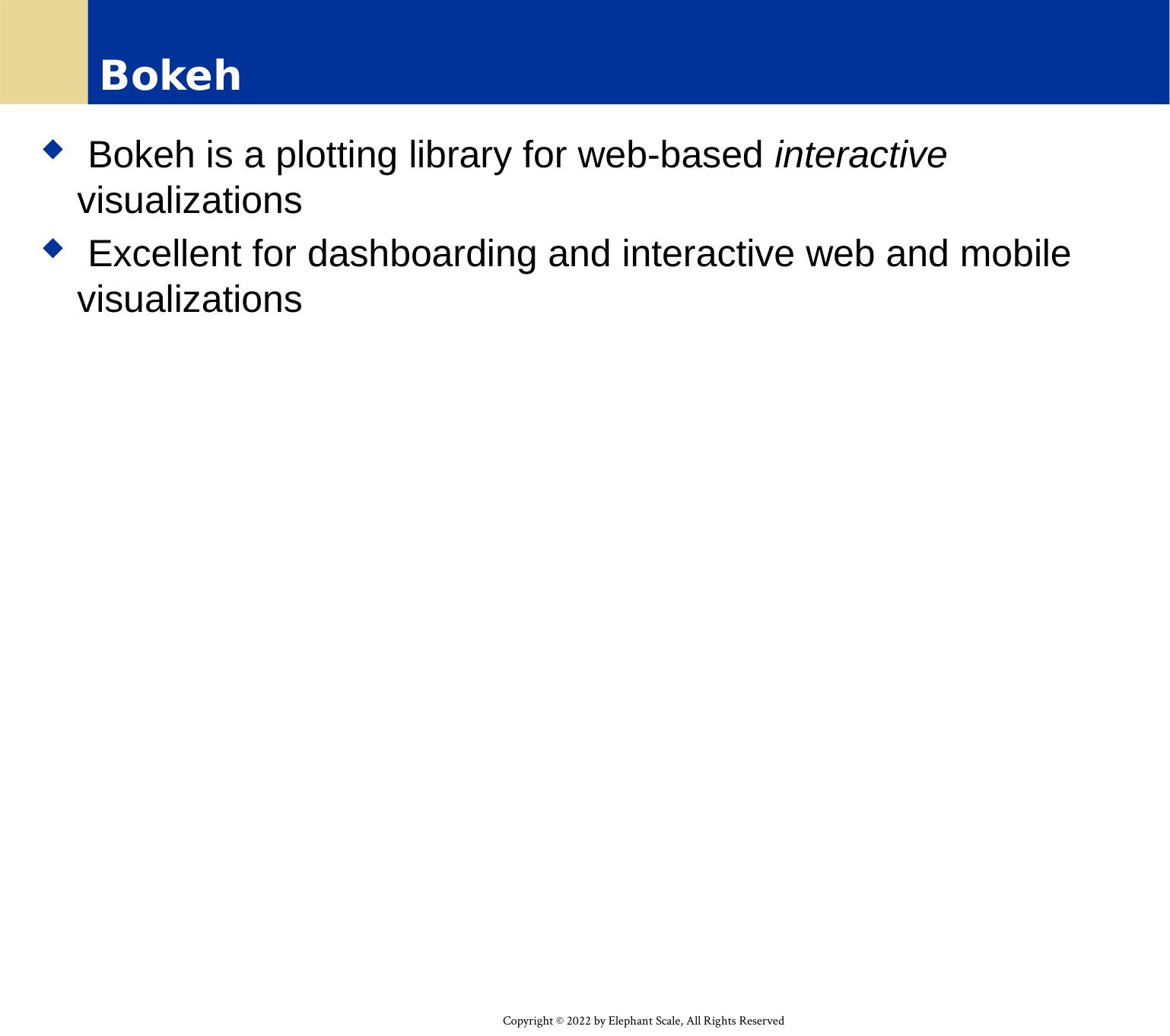

# Bokeh
 Bokeh is a plotting library for web-based interactive visualizations
 Excellent for dashboarding and interactive web and mobile visualizations
Copyright © 2022 by Elephant Scale, All Rights Reserved